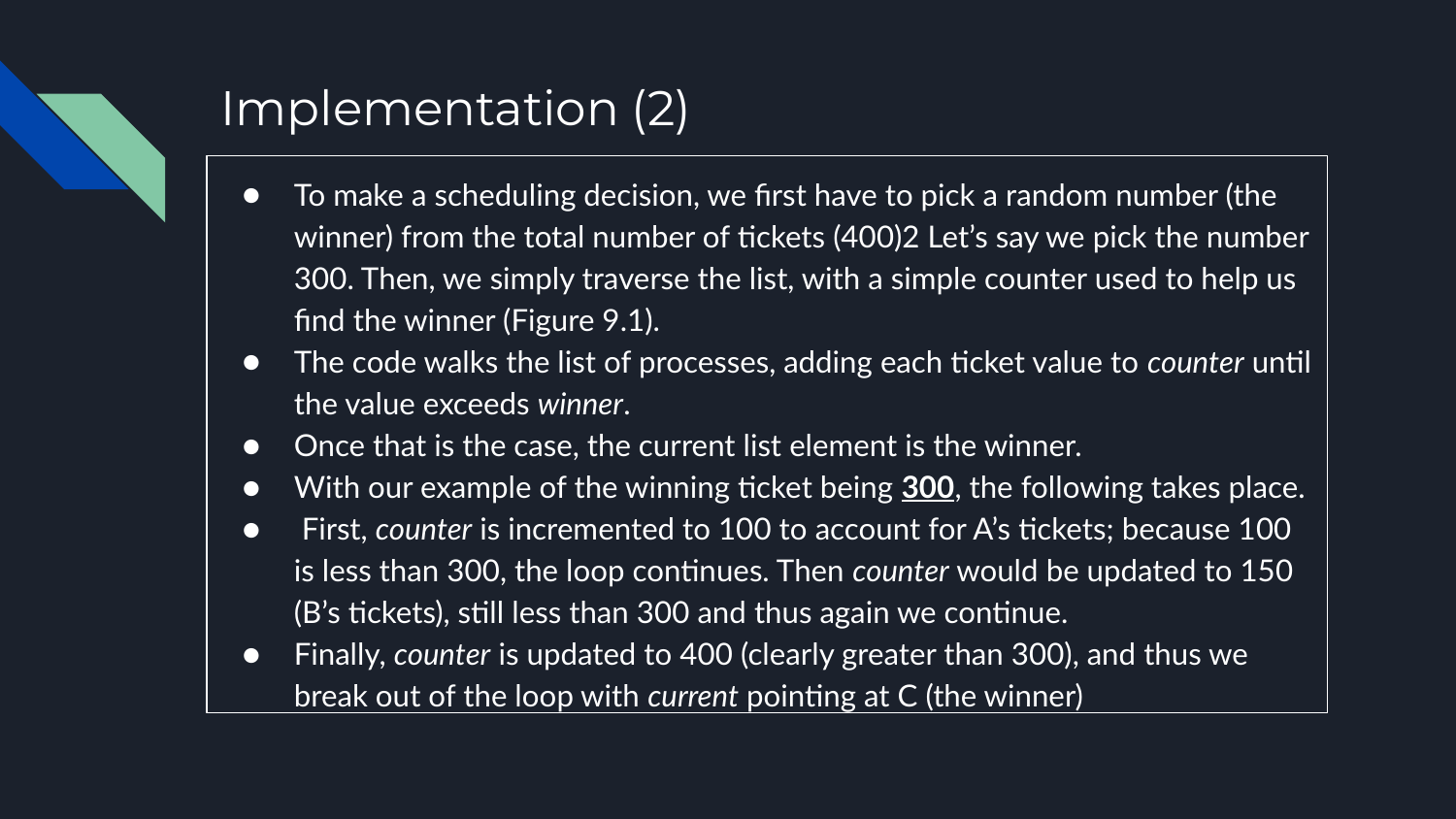

# Implementation (2)
To make a scheduling decision, we first have to pick a random number (the winner) from the total number of tickets (400)2 Let’s say we pick the number 300. Then, we simply traverse the list, with a simple counter used to help us find the winner (Figure 9.1).
The code walks the list of processes, adding each ticket value to counter until the value exceeds winner.
Once that is the case, the current list element is the winner.
With our example of the winning ticket being 300, the following takes place.
 First, counter is incremented to 100 to account for A’s tickets; because 100 is less than 300, the loop continues. Then counter would be updated to 150 (B’s tickets), still less than 300 and thus again we continue.
Finally, counter is updated to 400 (clearly greater than 300), and thus we break out of the loop with current pointing at C (the winner)